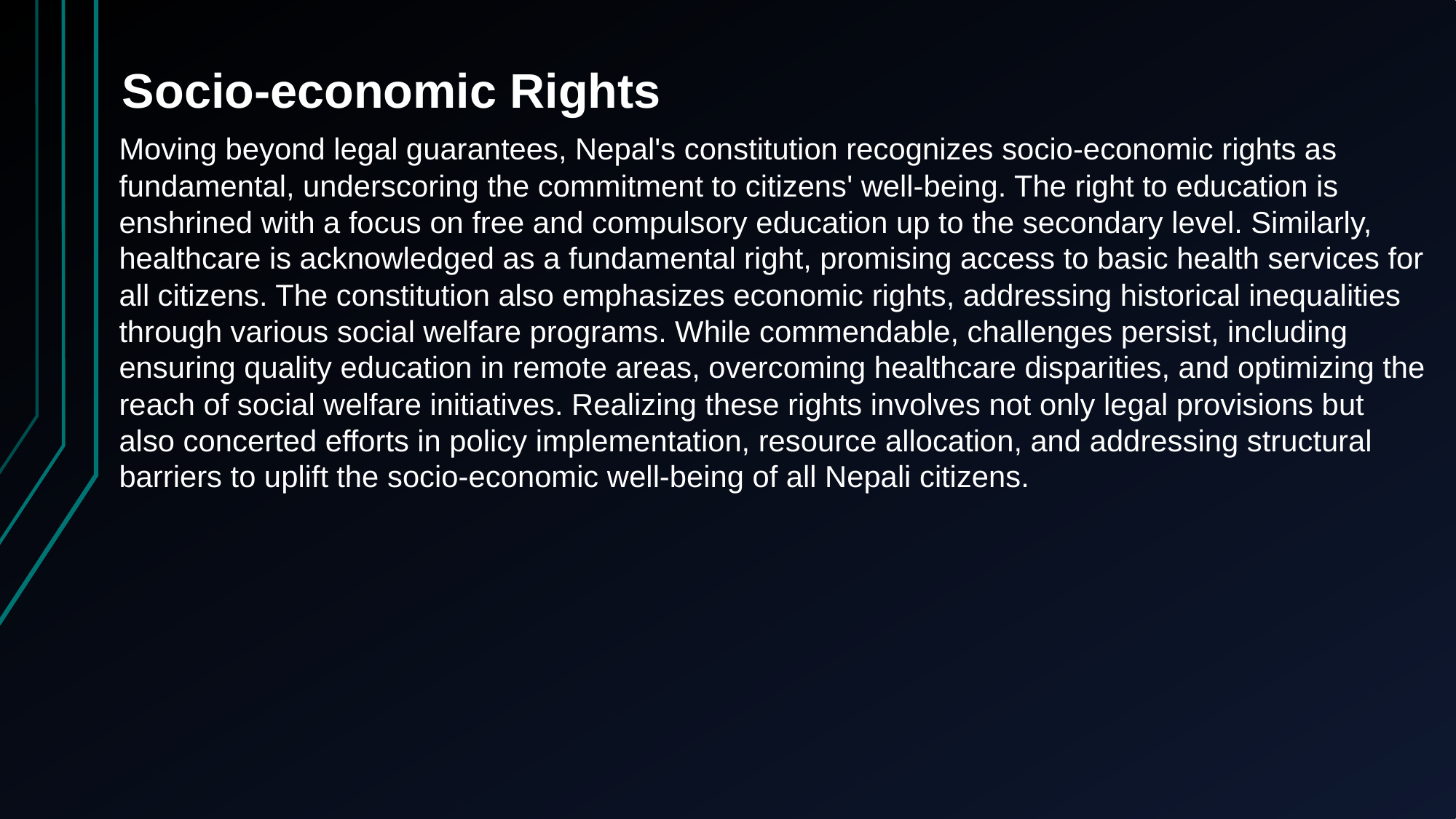

Socio-economic Rights
Moving beyond legal guarantees, Nepal's constitution recognizes socio-economic rights as fundamental, underscoring the commitment to citizens' well-being. The right to education is enshrined with a focus on free and compulsory education up to the secondary level. Similarly, healthcare is acknowledged as a fundamental right, promising access to basic health services for all citizens. The constitution also emphasizes economic rights, addressing historical inequalities through various social welfare programs. While commendable, challenges persist, including ensuring quality education in remote areas, overcoming healthcare disparities, and optimizing the reach of social welfare initiatives. Realizing these rights involves not only legal provisions but also concerted efforts in policy implementation, resource allocation, and addressing structural barriers to uplift the socio-economic well-being of all Nepali citizens.